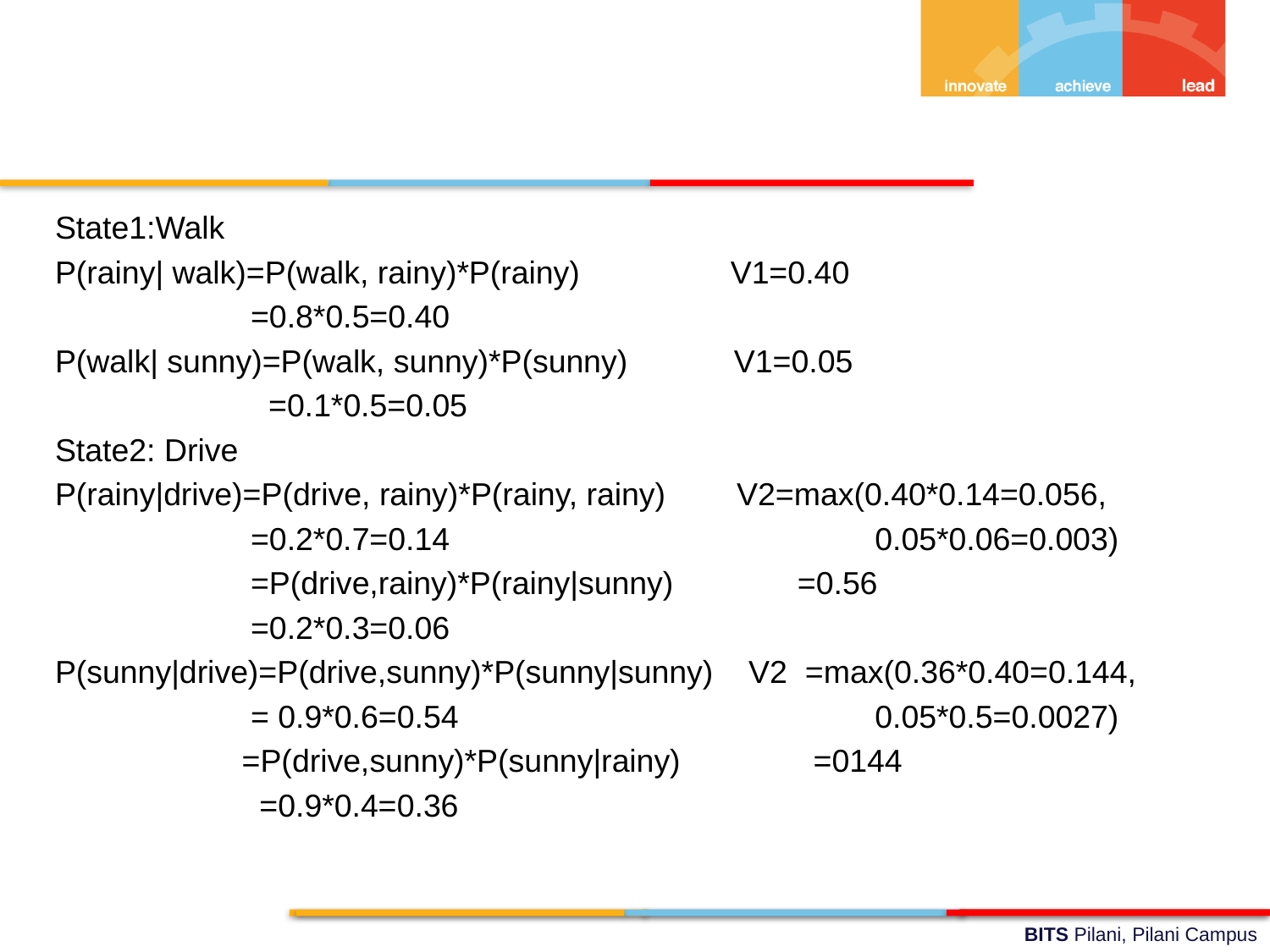

State1:Walk
P(rainy| walk)=P(walk, rainy)*P(rainy)                 V1=0.40
                      =0.8*0.5=0.40
P(walk| sunny)=P(walk, sunny)*P(sunny)            V1=0.05
                        =0.1*0.5=0.05
State2: Drive
P(rainy|drive)=P(drive, rainy)*P(rainy, rainy)        V2=max(0.40*0.14=0.056,
                      =0.2*0.7=0.14                                                0.05*0.06=0.003)
                      =P(drive,rainy)*P(rainy|sunny)              =0.56
                      =0.2*0.3=0.06
P(sunny|drive)=P(drive,sunny)*P(sunny|sunny)    V2  =max(0.36*0.40=0.144,
                      = 0.9*0.6=0.54                                               0.05*0.5=0.0027)
                     =P(drive,sunny)*P(sunny|rainy)               =0144
                       =0.9*0.4=0.36